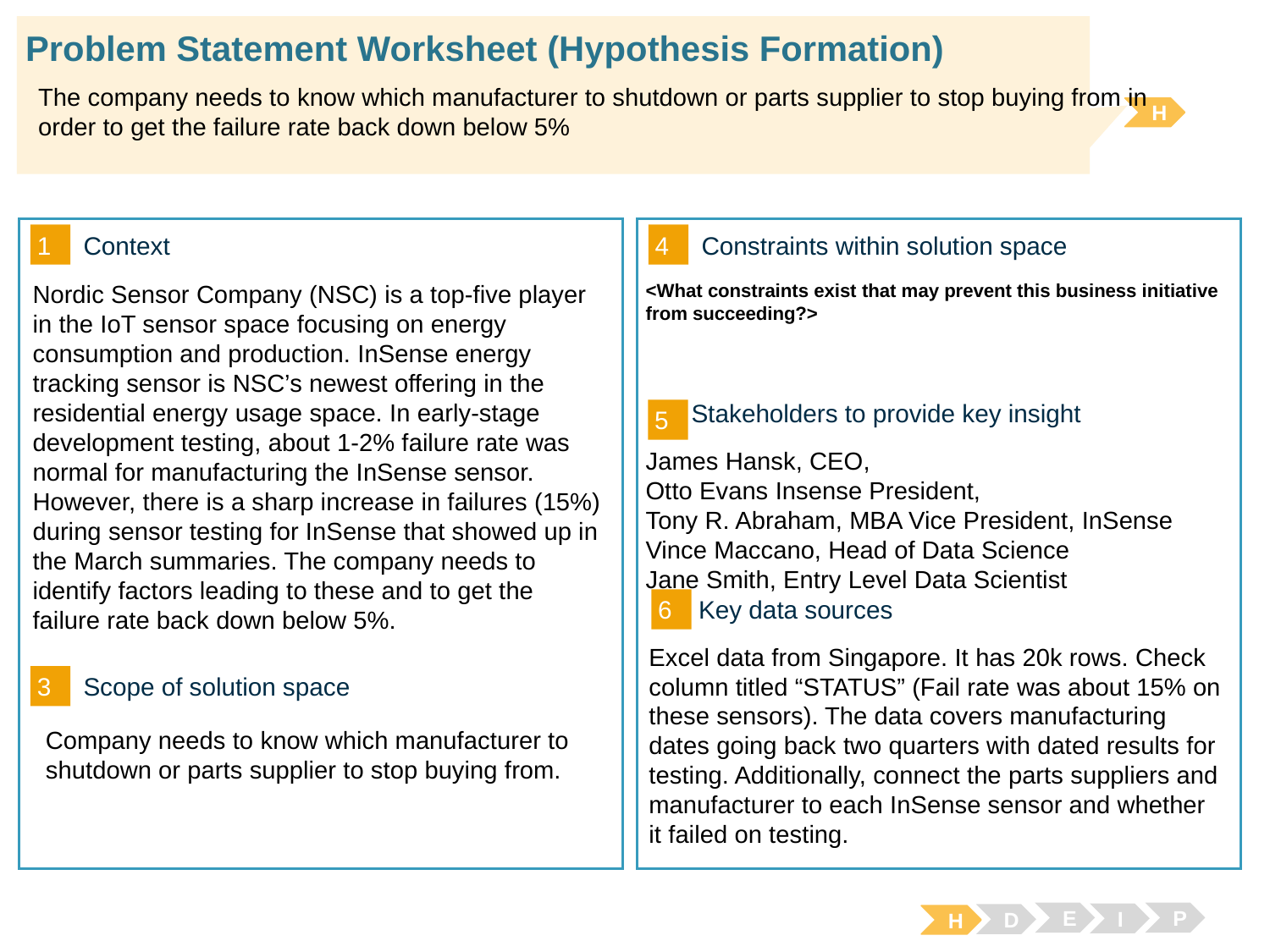

# Problem Statement Worksheet (Hypothesis Formation)
The company needs to know which manufacturer to shutdown or parts supplier to stop buying from in order to get the failure rate back down below 5%
H

1
4
Context
Constraints within solution space
<What constraints exist that may prevent this business initiative from succeeding?>
Nordic Sensor Company (NSC) is a top-five player in the IoT sensor space focusing on energy consumption and production. InSense energy tracking sensor is NSC’s newest offering in the residential energy usage space. In early-stage development testing, about 1-2% failure rate was normal for manufacturing the InSense sensor. However, there is a sharp increase in failures (15%) during sensor testing for InSense that showed up in the March summaries. The company needs to identify factors leading to these and to get the failure rate back down below 5%.
Stakeholders to provide key insight
5
James Hansk, CEO,
Otto Evans Insense President,
Tony R. Abraham, MBA Vice President, InSense
Vince Maccano, Head of Data Science
Jane Smith, Entry Level Data Scientist
6
Key data sources
Excel data from Singapore. It has 20k rows. Check column titled “STATUS” (Fail rate was about 15% on these sensors). The data covers manufacturing dates going back two quarters with dated results for testing. Additionally, connect the parts suppliers and manufacturer to each InSense sensor and whether it failed on testing.
3
Scope of solution space
Company needs to know which manufacturer to shutdown or parts supplier to stop buying from.
E
P
I
D
H